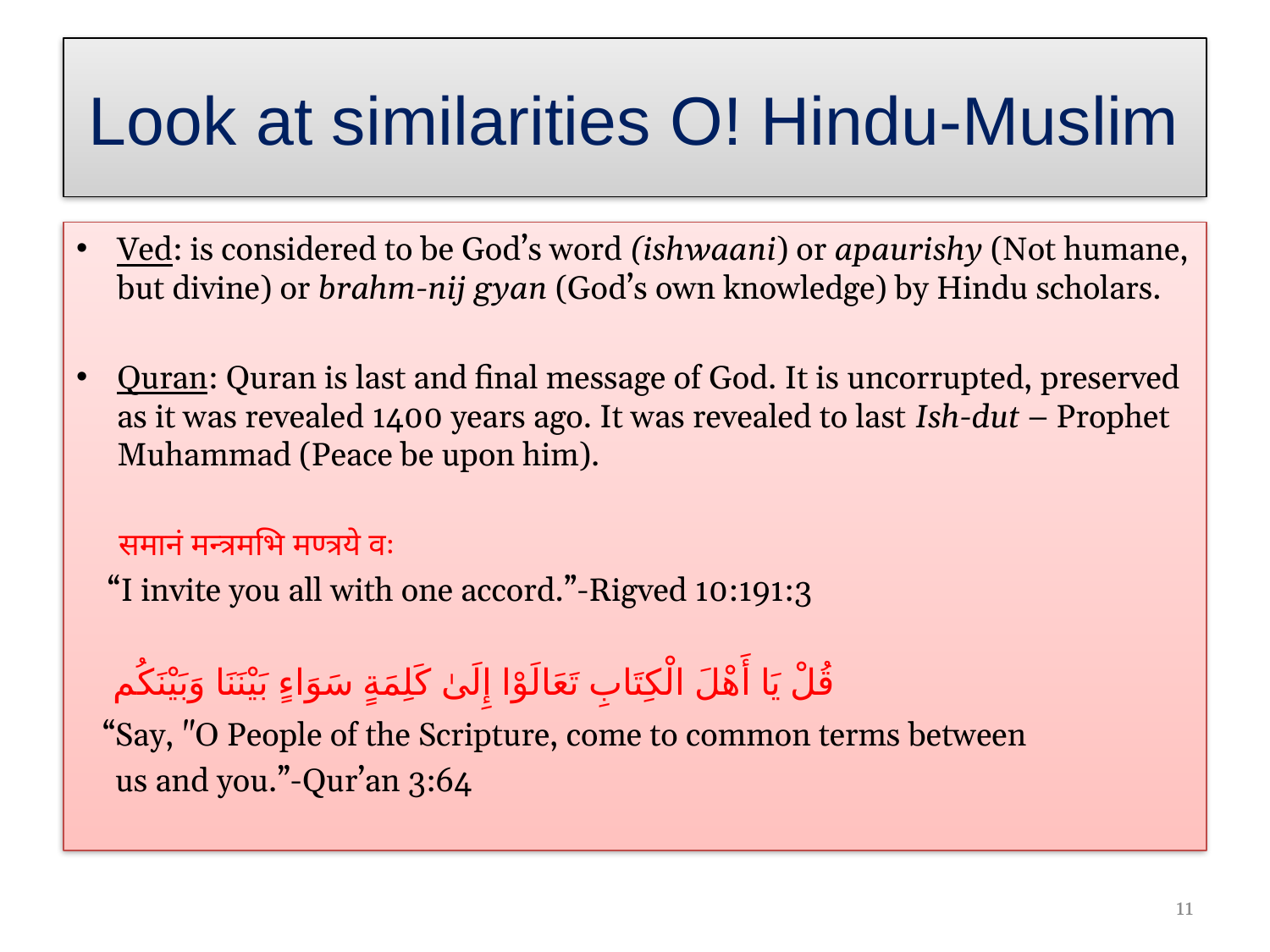

# Look at similarities O! Hindu-Muslim
Ved: is considered to be God’s word (ishwaani) or apaurishy (Not humane, but divine) or brahm-nij gyan (God’s own knowledge) by Hindu scholars.

Quran: Quran is last and final message of God. It is uncorrupted, preserved as it was revealed 1400 years ago. It was revealed to last Ish-dut – Prophet Muhammad (Peace be upon him).

     समानं मन्त्रमभि मण्त्रये वः
    “I invite you all with one accord.”-Rigved 10:191:3

    قُلْ يَا أَهْلَ الْكِتَابِ تَعَالَوْا إِلَىٰ كَلِمَةٍ سَوَاءٍ بَيْنَنَا وَبَيْنَكُم
   “Say, "O People of the Scripture, come to common terms between
     us and you.”-Qur’an 3:64
11